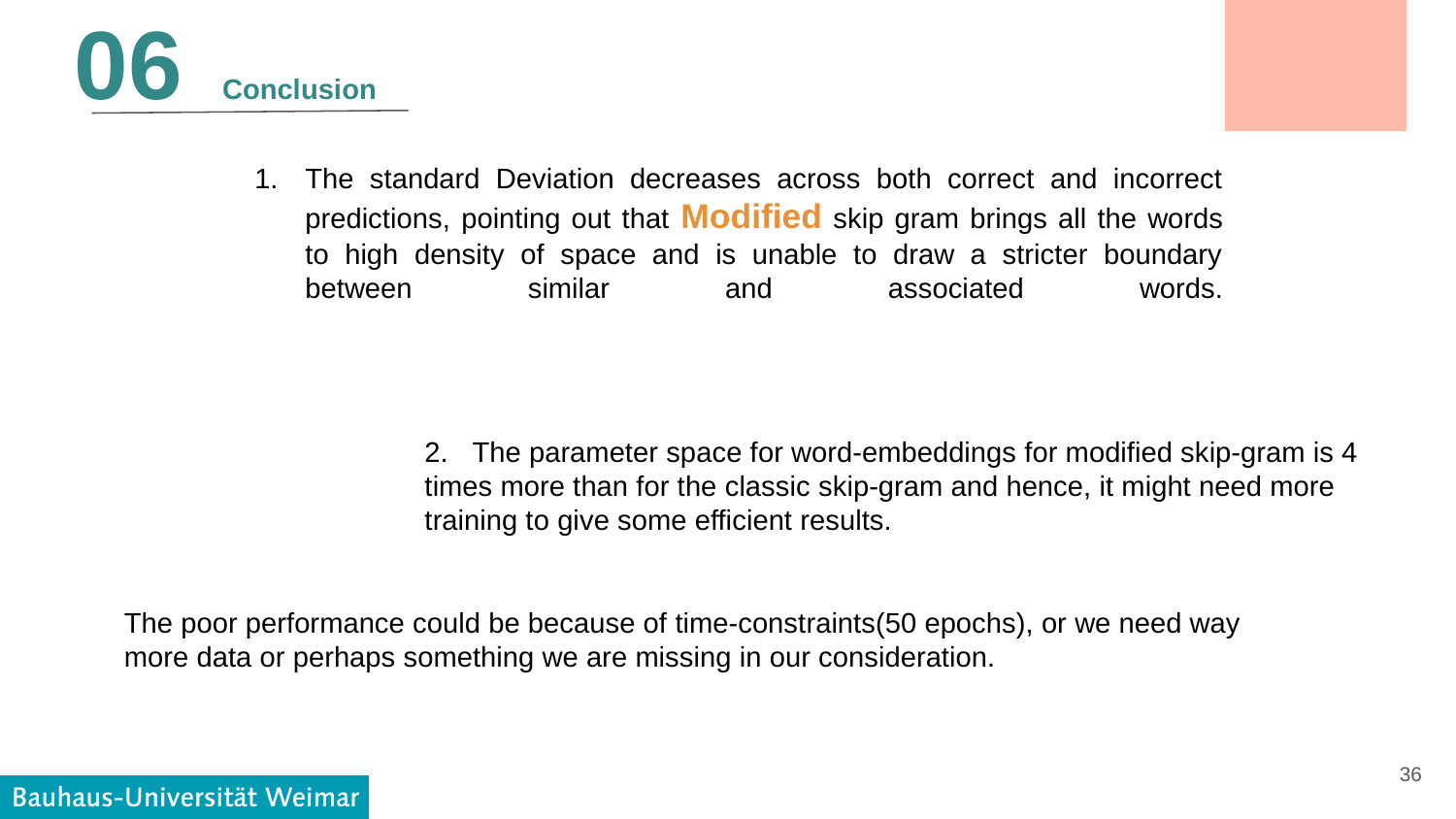

06     Conclusion

The standard Deviation decreases across both correct and incorrect predictions, pointing out that Modified skip gram brings all the words to high density of space and is unable to draw a stricter boundary between similar and associated words.
2.   The parameter space for word-embeddings for modified skip-gram is 4 times more than for the classic skip-gram and hence, it might need more training to give some efficient results.
The poor performance could be because of time-constraints(50 epochs), or we need way more data or perhaps something we are missing in our consideration.
36